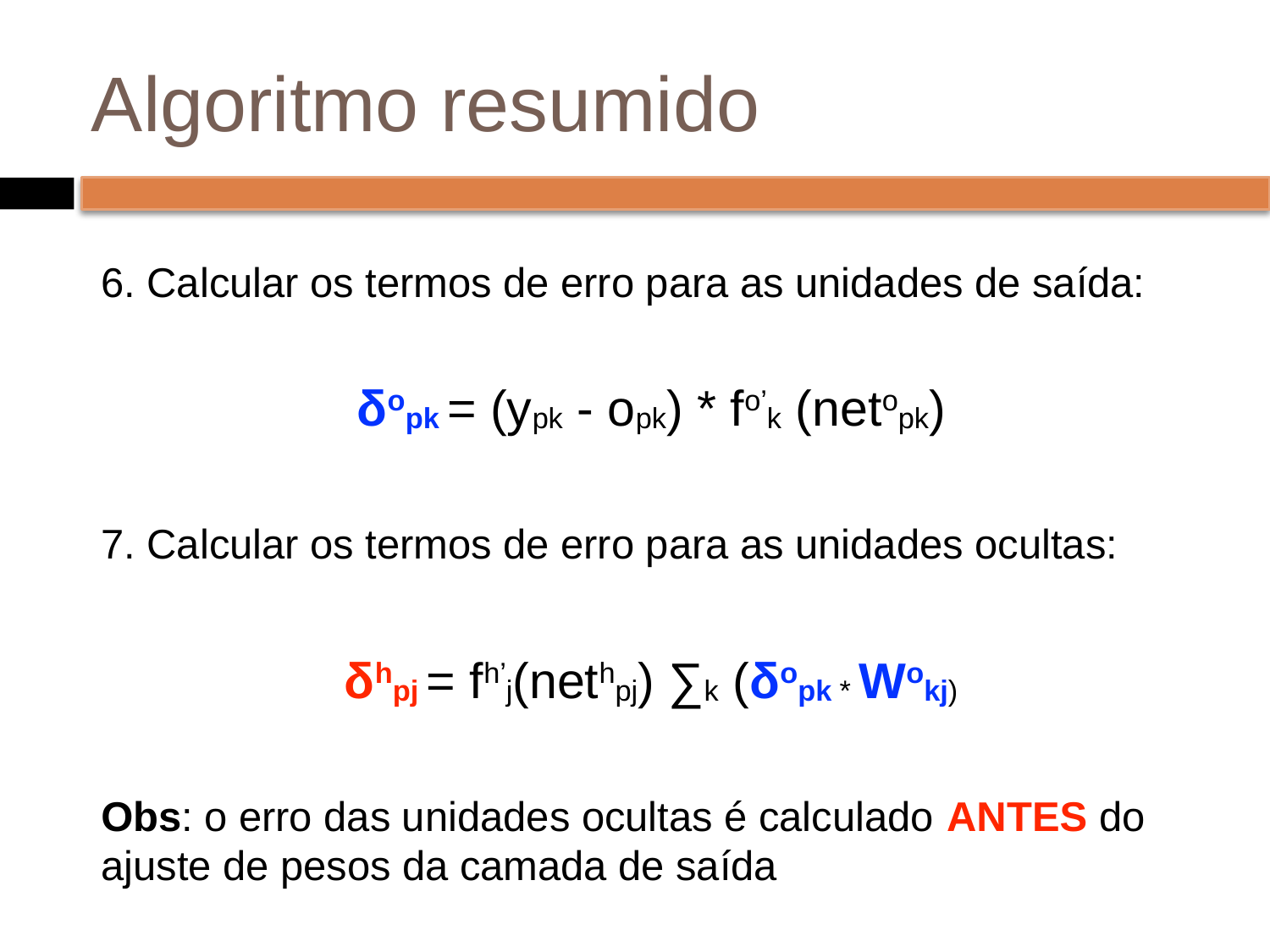

# Algoritmo resumido
 Calcular os termos de erro para as unidades de saída:

δopk = (ypk - opk) * fo’k (netopk)

 Calcular os termos de erro para as unidades ocultas:

δhpj = fh’j(nethpj) ∑k (δopk * Wokj)

Obs: o erro das unidades ocultas é calculado ANTES do ajuste de pesos da camada de saída
52